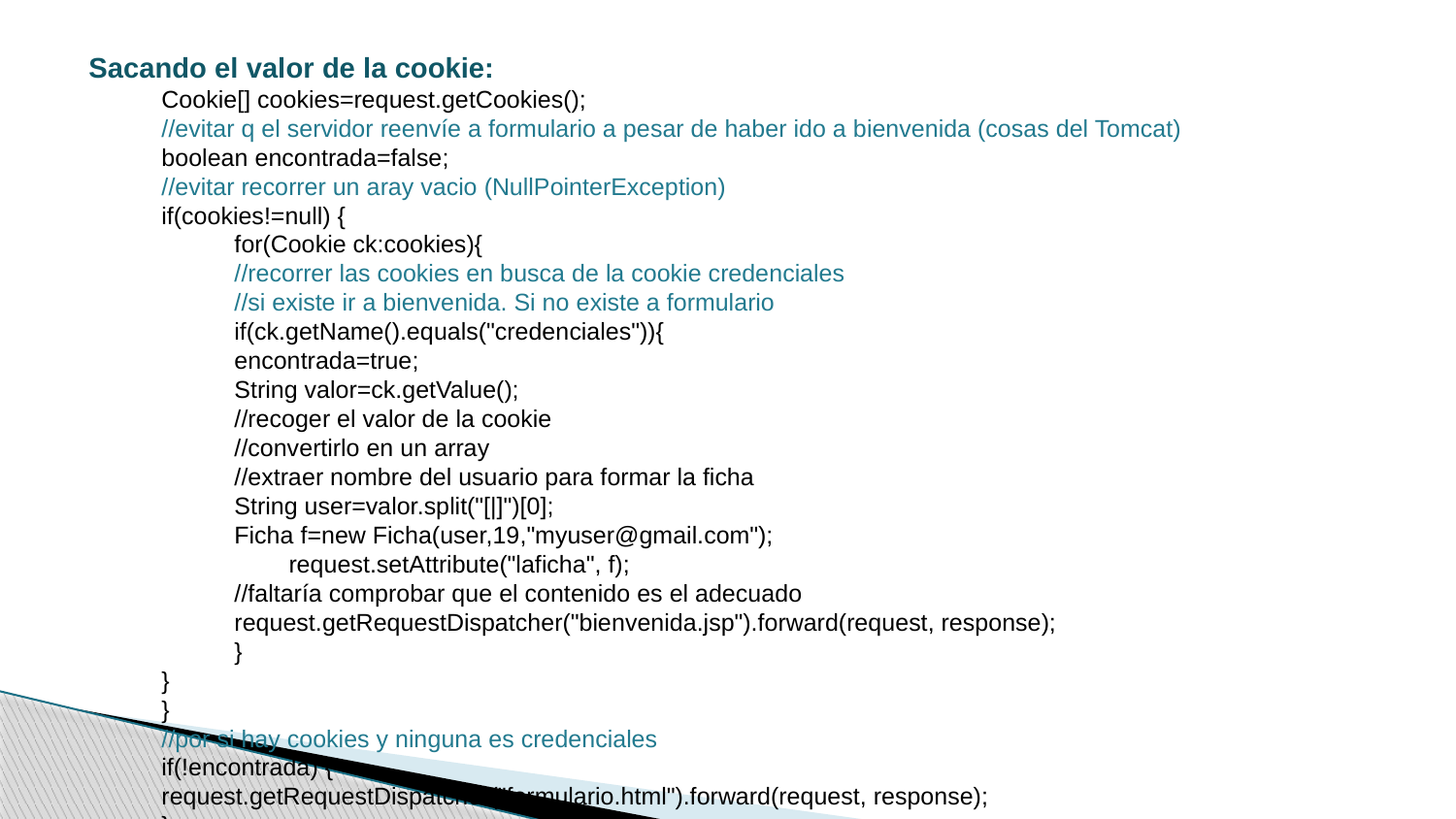

Sacando el valor de la cookie:
Cookie[] cookies=request.getCookies();
//evitar q el servidor reenvíe a formulario a pesar de haber ido a bienvenida (cosas del Tomcat)
boolean encontrada=false;
//evitar recorrer un aray vacio (NullPointerException)
if(cookies!=null) {
for(Cookie ck:cookies){
//recorrer las cookies en busca de la cookie credenciales
//si existe ir a bienvenida. Si no existe a formulario
if(ck.getName().equals("credenciales")){
encontrada=true;
String valor=ck.getValue();
//recoger el valor de la cookie
//convertirlo en un array
//extraer nombre del usuario para formar la ficha
String user=valor.split("[|]")[0];
Ficha f=new Ficha(user,19,"myuser@gmail.com");
        request.setAttribute("laficha", f);
//faltaría comprobar que el contenido es el adecuado
request.getRequestDispatcher("bienvenida.jsp").forward(request, response);
}
}
}
//por si hay cookies y ninguna es credenciales
if(!encontrada) {
request.getRequestDispatcher("formulario.html").forward(request, response);
}
}